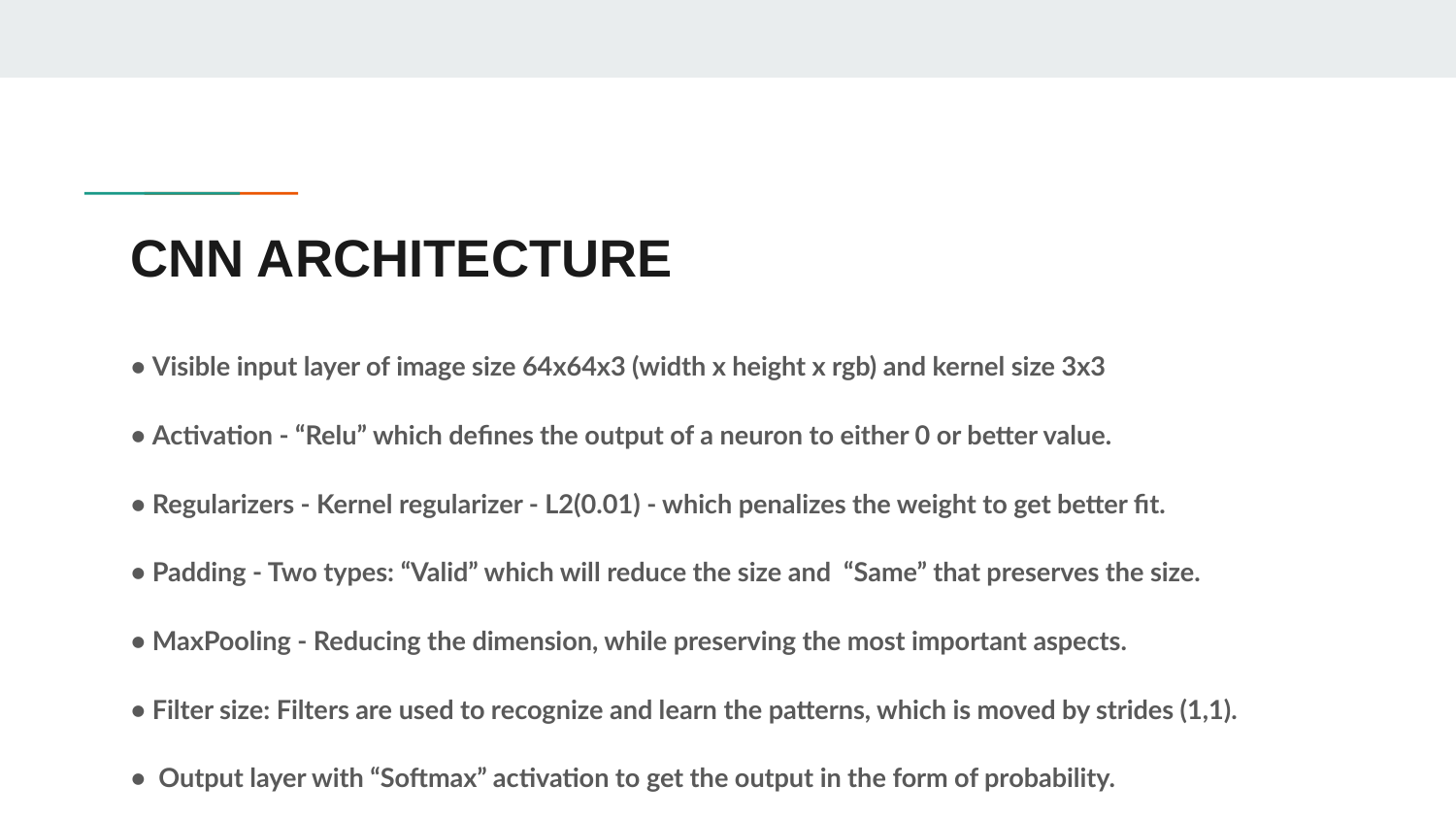

# CNN ARCHITECTURE
• Visible input layer of image size 64x64x3 (width x height x rgb) and kernel size 3x3
• Activation - “Relu” which defines the output of a neuron to either 0 or better value.
• Regularizers - Kernel regularizer - L2(0.01) - which penalizes the weight to get better fit.
• Padding - Two types: “Valid” which will reduce the size and  “Same” that preserves the size.
• MaxPooling - Reducing the dimension, while preserving the most important aspects.
• Filter size: Filters are used to recognize and learn the patterns, which is moved by strides (1,1).
•  Output layer with “Softmax” activation to get the output in the form of probability.